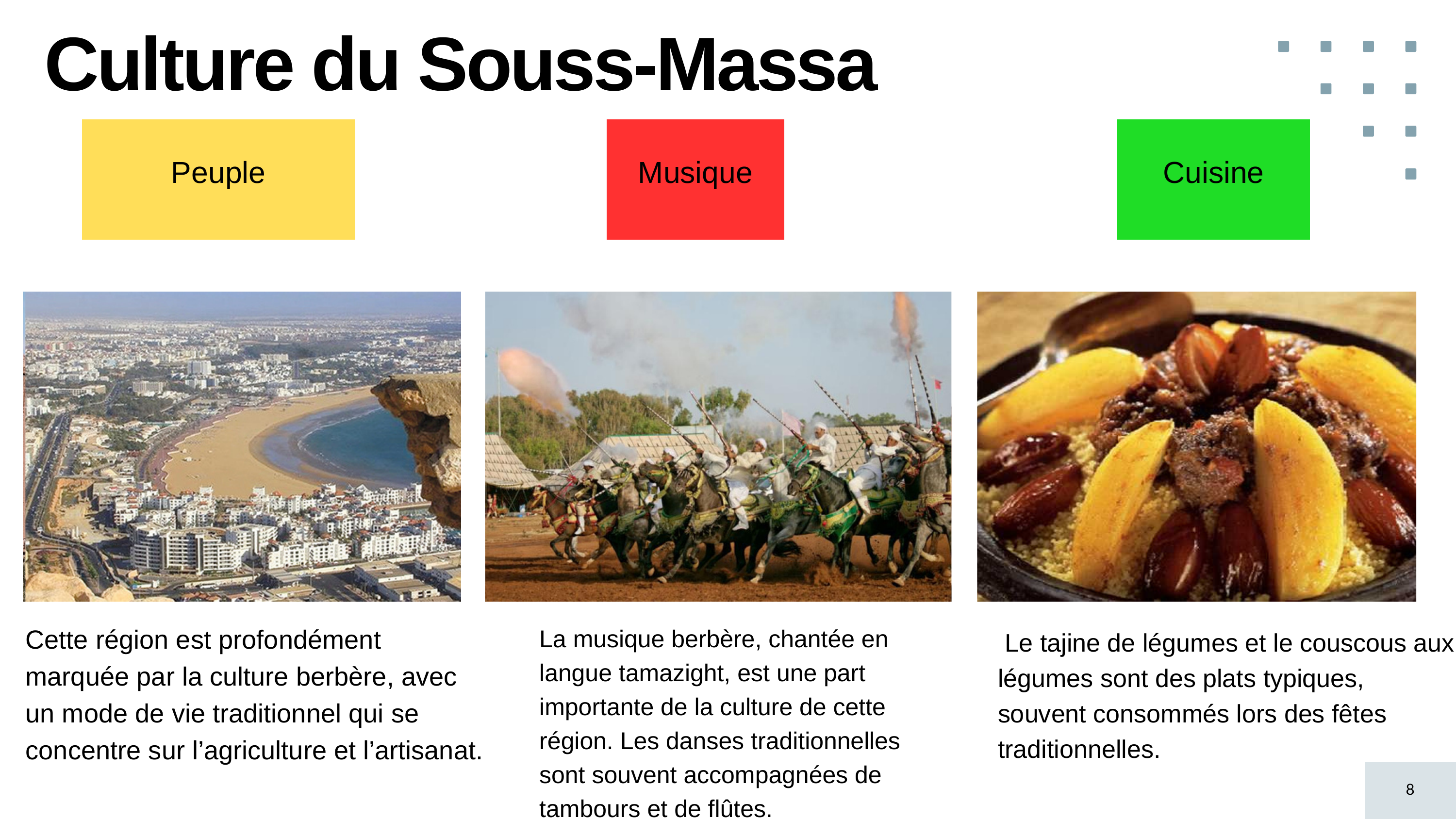

Culture du Souss-Massa

Peuple

Musique

Cuisine

Cette région est profondément marquée par la culture berbère, avec un mode de vie traditionnel qui se concentre sur l’agriculture et l’artisanat.

La musique berbère, chantée en langue tamazight, est une part importante de la culture de cette région. Les danses traditionnelles sont souvent accompagnées de tambours et de flûtes.

 Le tajine de légumes et le couscous aux légumes sont des plats typiques, souvent consommés lors des fêtes traditionnelles.

8